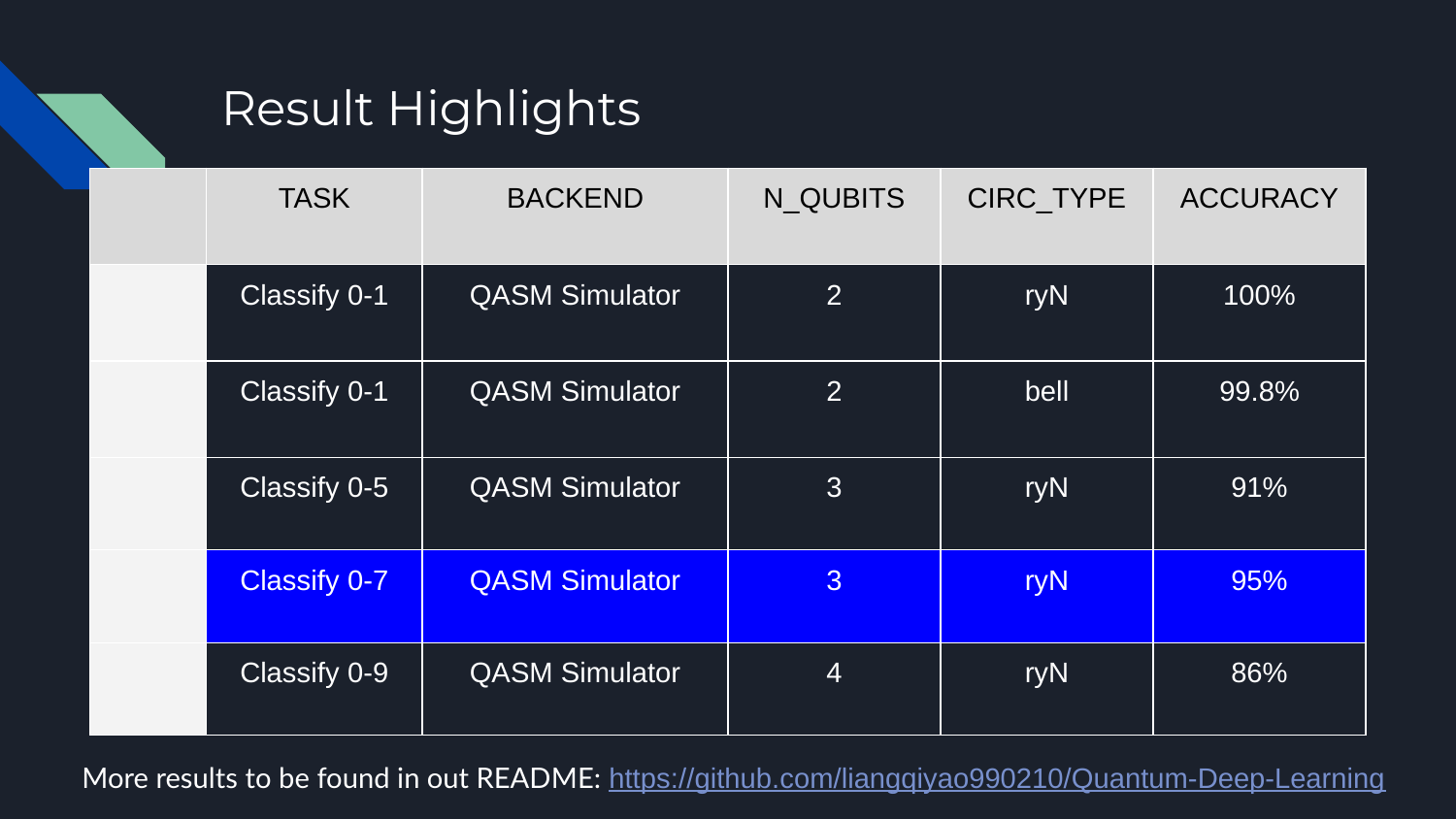

# Result Highlights
|  | TASK | BACKEND | N\_QUBITS | CIRC\_TYPE | ACCURACY |
| --- | --- | --- | --- | --- | --- |
|  | Classify 0-1 | QASM Simulator | 2 | ryN | 100% |
|  | Classify 0-1 | QASM Simulator | 2 | bell | 99.8% |
|  | Classify 0-5 | QASM Simulator | 3 | ryN | 91% |
|  | Classify 0-7 | QASM Simulator | 3 | ryN | 95% |
|  | Classify 0-9 | QASM Simulator | 4 | ryN | 86% |
More results to be found in out README: https://github.com/liangqiyao990210/Quantum-Deep-Learning